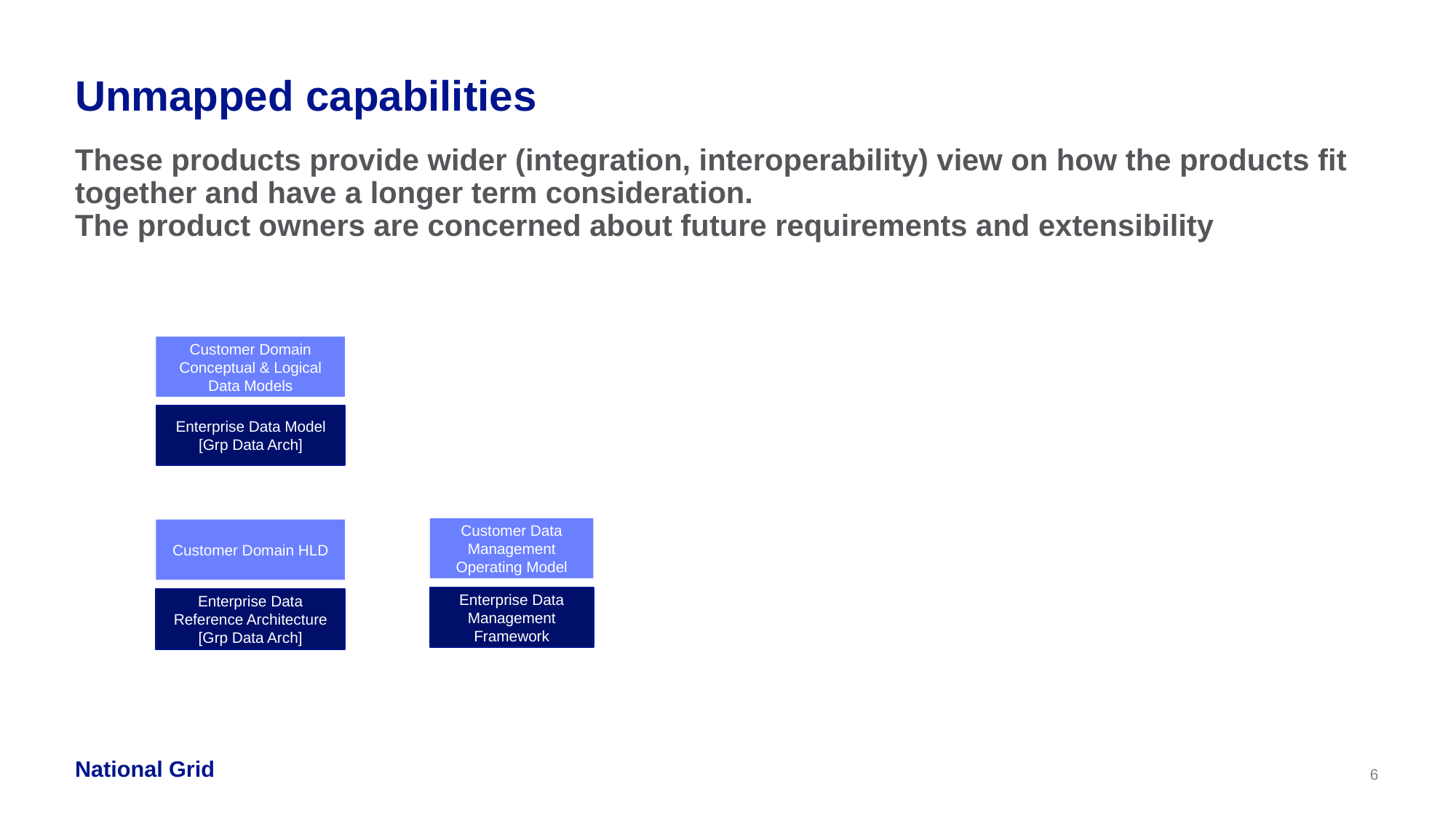

# Unmapped capabilities
These products provide wider (integration, interoperability) view on how the products fit together and have a longer term consideration.
The product owners are concerned about future requirements and extensibility
Customer Domain Conceptual & Logical Data Models
Enterprise Data Model
[Grp Data Arch]
Customer Data Management Operating Model
Customer Domain HLD
Enterprise Data Management Framework
Enterprise Data Reference Architecture [Grp Data Arch]